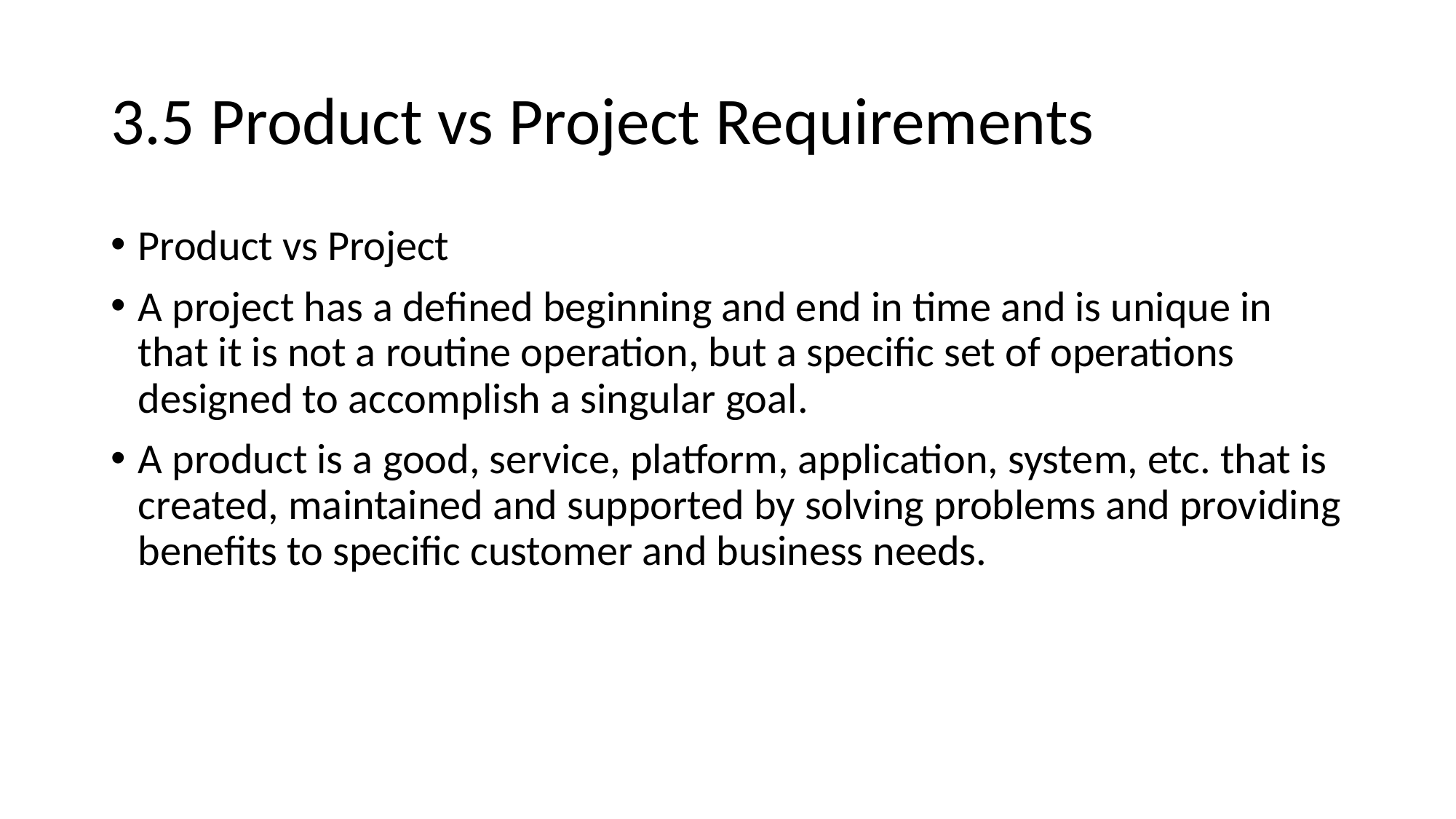

# 3.5 Product vs Project Requirements
Product vs Project
A project has a defined beginning and end in time and is unique in that it is not a routine operation, but a specific set of operations designed to accomplish a singular goal.
A product is a good, service, platform, application, system, etc. that is created, maintained and supported by solving problems and providing benefits to specific customer and business needs.